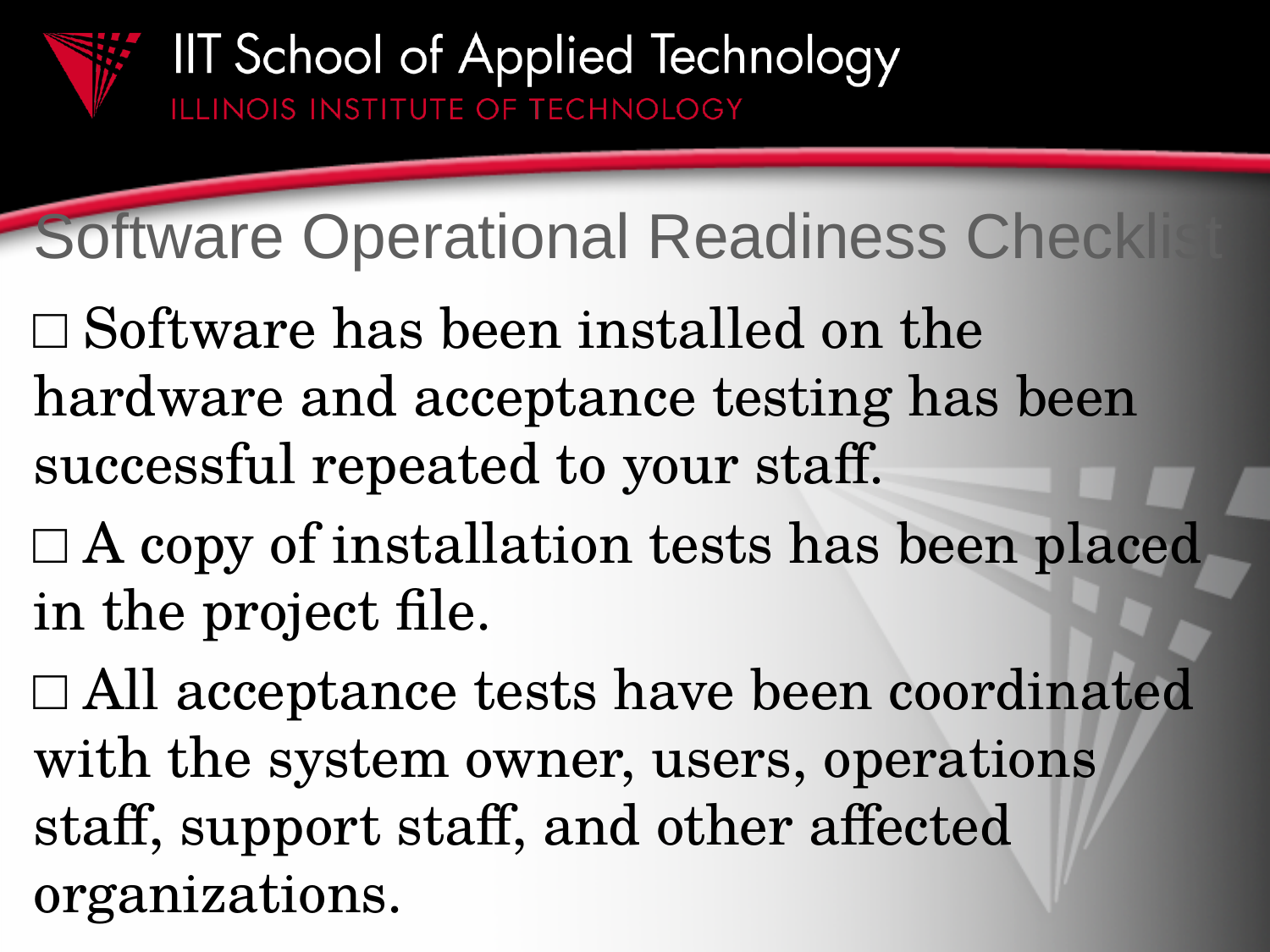

# Software Operational Readiness Checklist
□ Software has been installed on the hardware and acceptance testing has been successful repeated to your staff.
□ A copy of installation tests has been placed in the project file.
□ All acceptance tests have been coordinated with the system owner, users, operations staff, support staff, and other affected organizations.